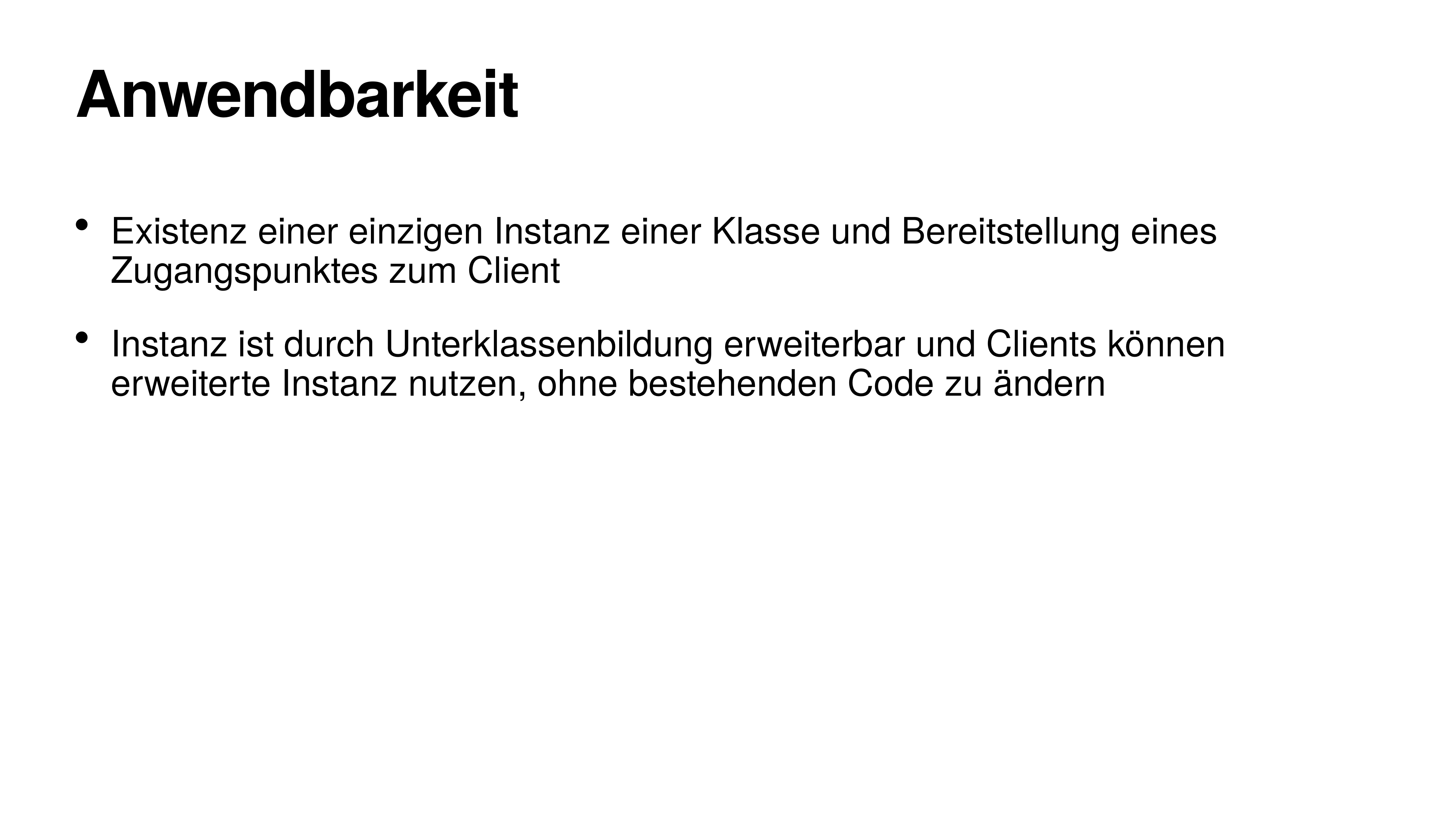

# Anwendbarkeit
Existenz einer einzigen Instanz einer Klasse und Bereitstellung eines Zugangspunktes zum Client
Instanz ist durch Unterklassenbildung erweiterbar und Clients können erweiterte Instanz nutzen, ohne bestehenden Code zu ändern